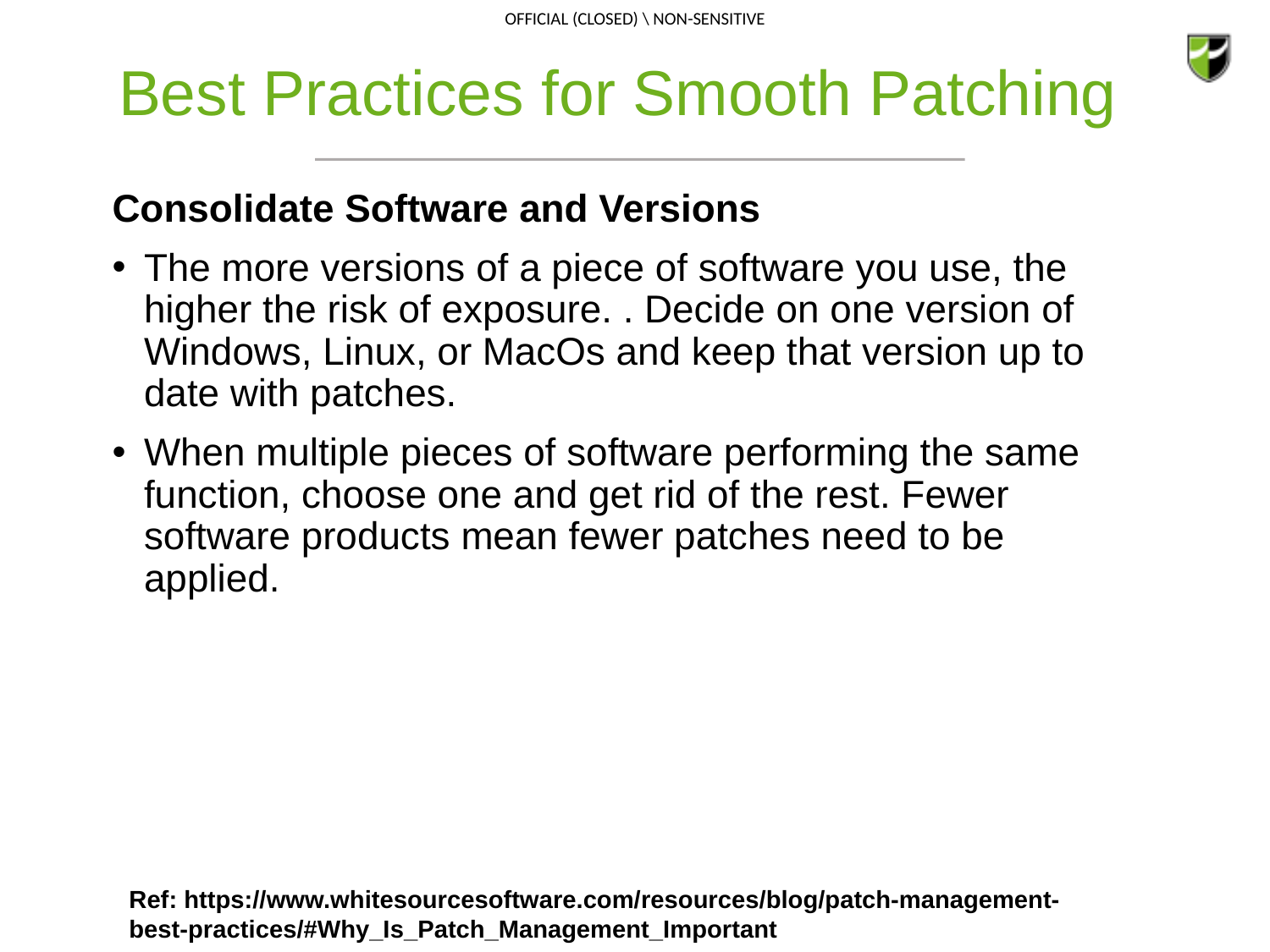

# Best Practices for Smooth Patching
Consolidate Software and Versions
The more versions of a piece of software you use, the higher the risk of exposure. . Decide on one version of Windows, Linux, or MacOs and keep that version up to date with patches.
When multiple pieces of software performing the same function, choose one and get rid of the rest. Fewer software products mean fewer patches need to be applied.

Ref: https://www.whitesourcesoftware.com/resources/blog/patch-management-best-practices/#Why_Is_Patch_Management_Important